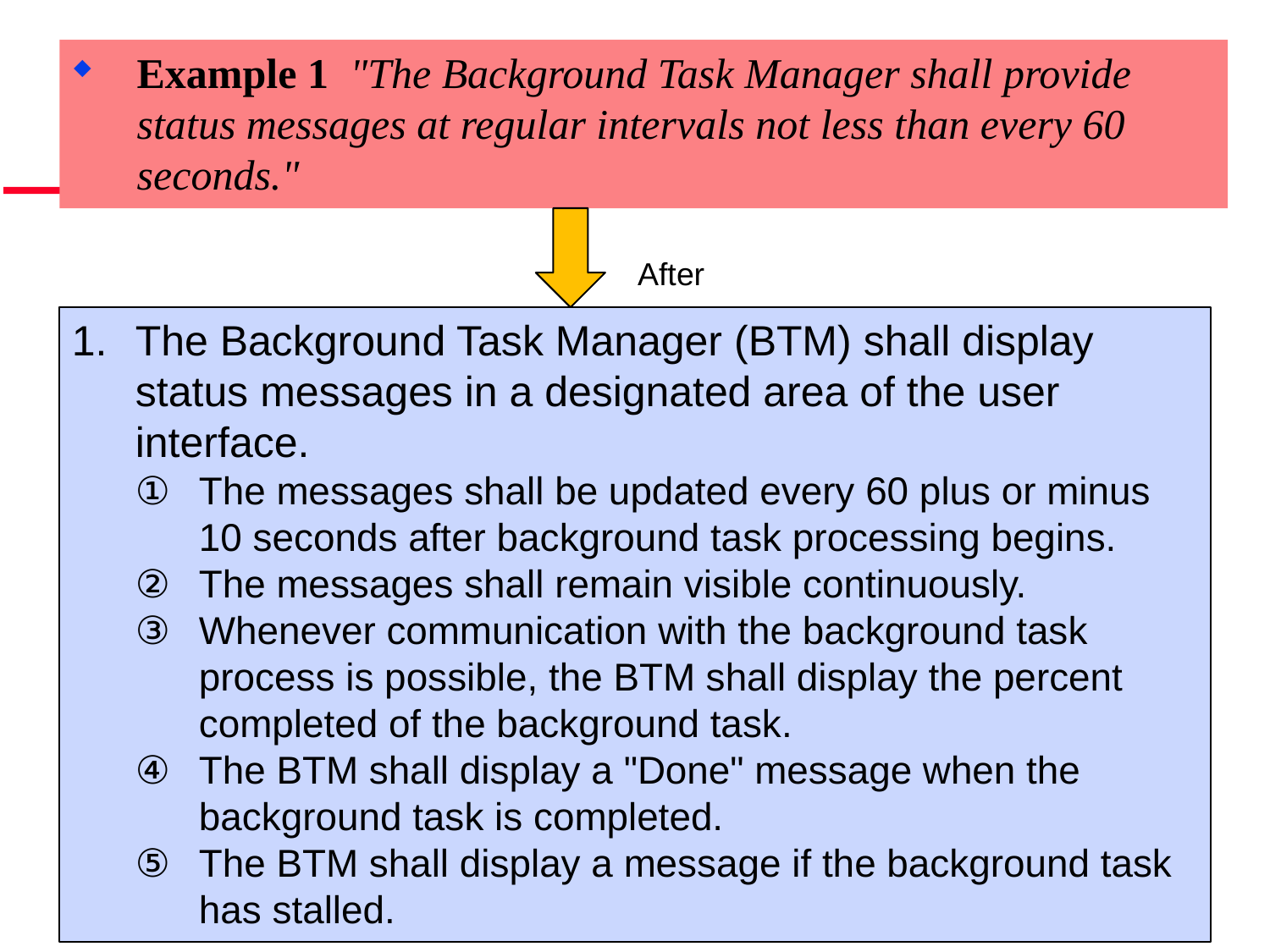

#
Example 1  "The Background Task Manager shall provide status messages at regular intervals not less than every 60 seconds."

After
The Background Task Manager (BTM) shall display status messages in a designated area of the user interface.
The messages shall be updated every 60 plus or minus 10 seconds after background task processing begins.
The messages shall remain visible continuously.
Whenever communication with the background task process is possible, the BTM shall display the percent completed of the background task.
The BTM shall display a "Done" message when the background task is completed.
The BTM shall display a message if the background task has stalled.